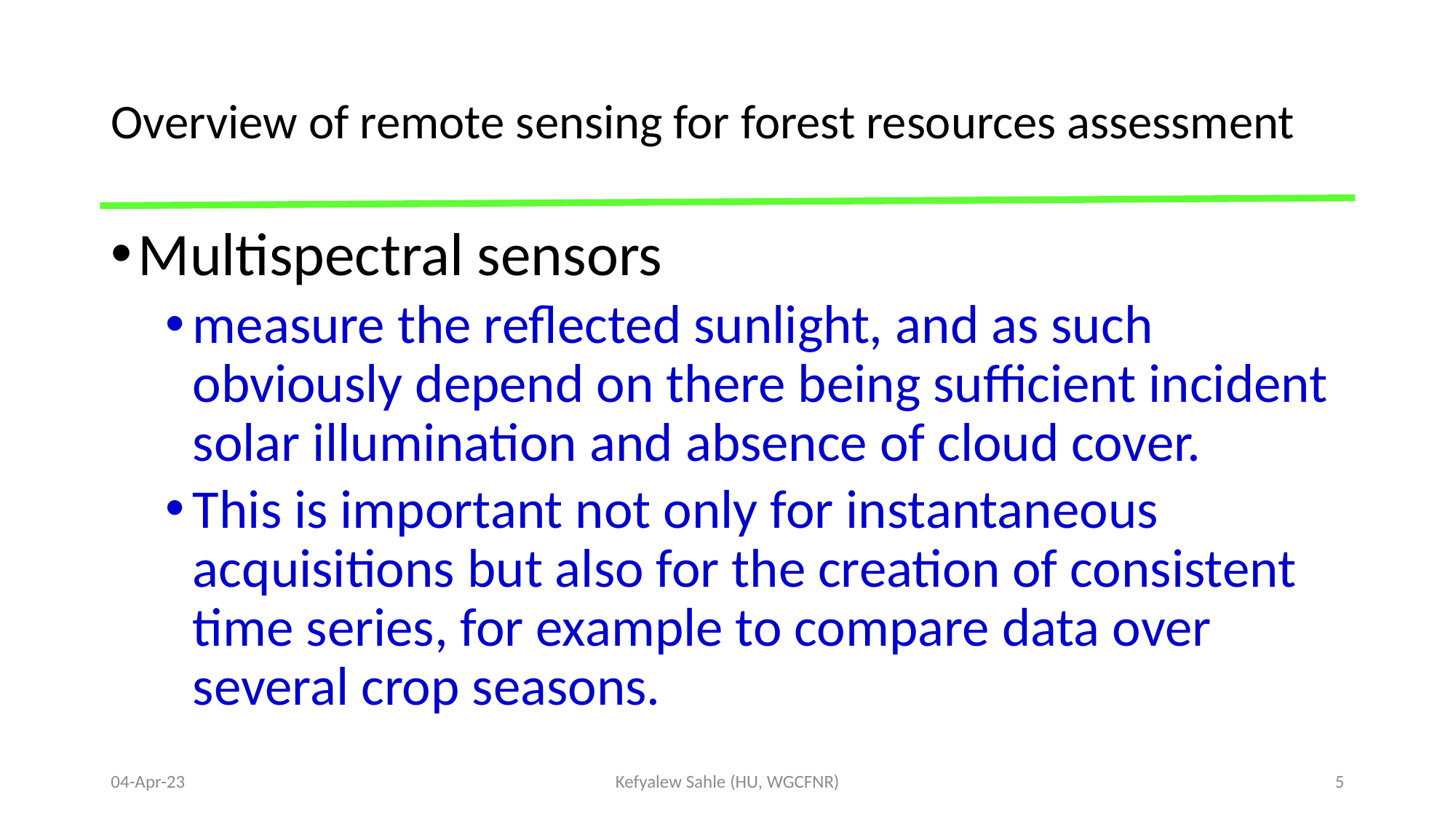

# Overview of remote sensing for forest resources assessment
Multispectral sensors
measure the reflected sunlight, and as such obviously depend on there being sufficient incident solar illumination and absence of cloud cover.
This is important not only for instantaneous acquisitions but also for the creation of consistent time series, for example to compare data over several crop seasons.
04-Apr-23
Kefyalew Sahle (HU, WGCFNR)
5